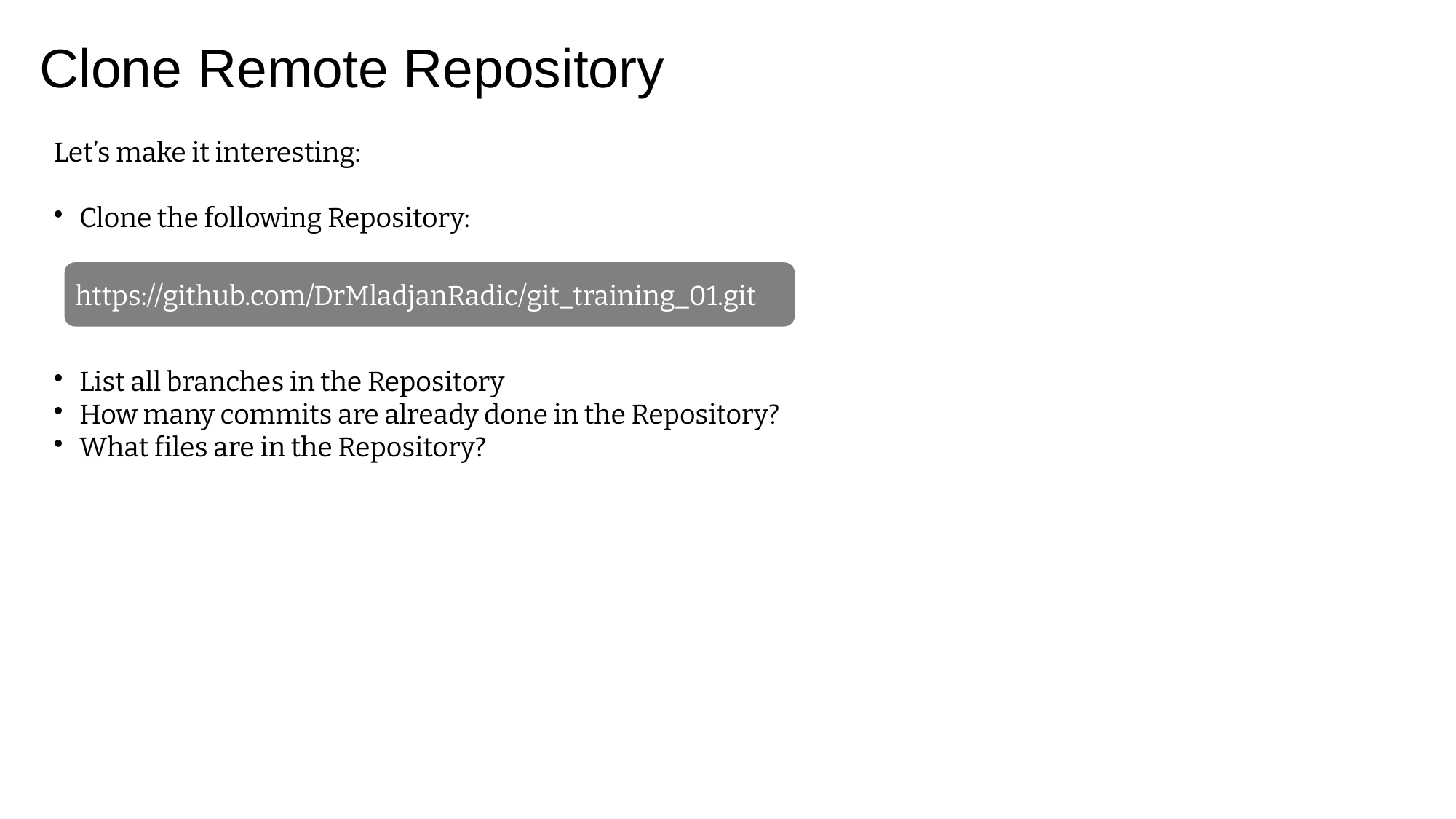

Clone Remote Repository
Let’s make it interesting:

Clone the following Repository:

List all branches in the Repository
How many commits are already done in the Repository?
What files are in the Repository?
https://github.com/DrMladjanRadic/git_training_01.git